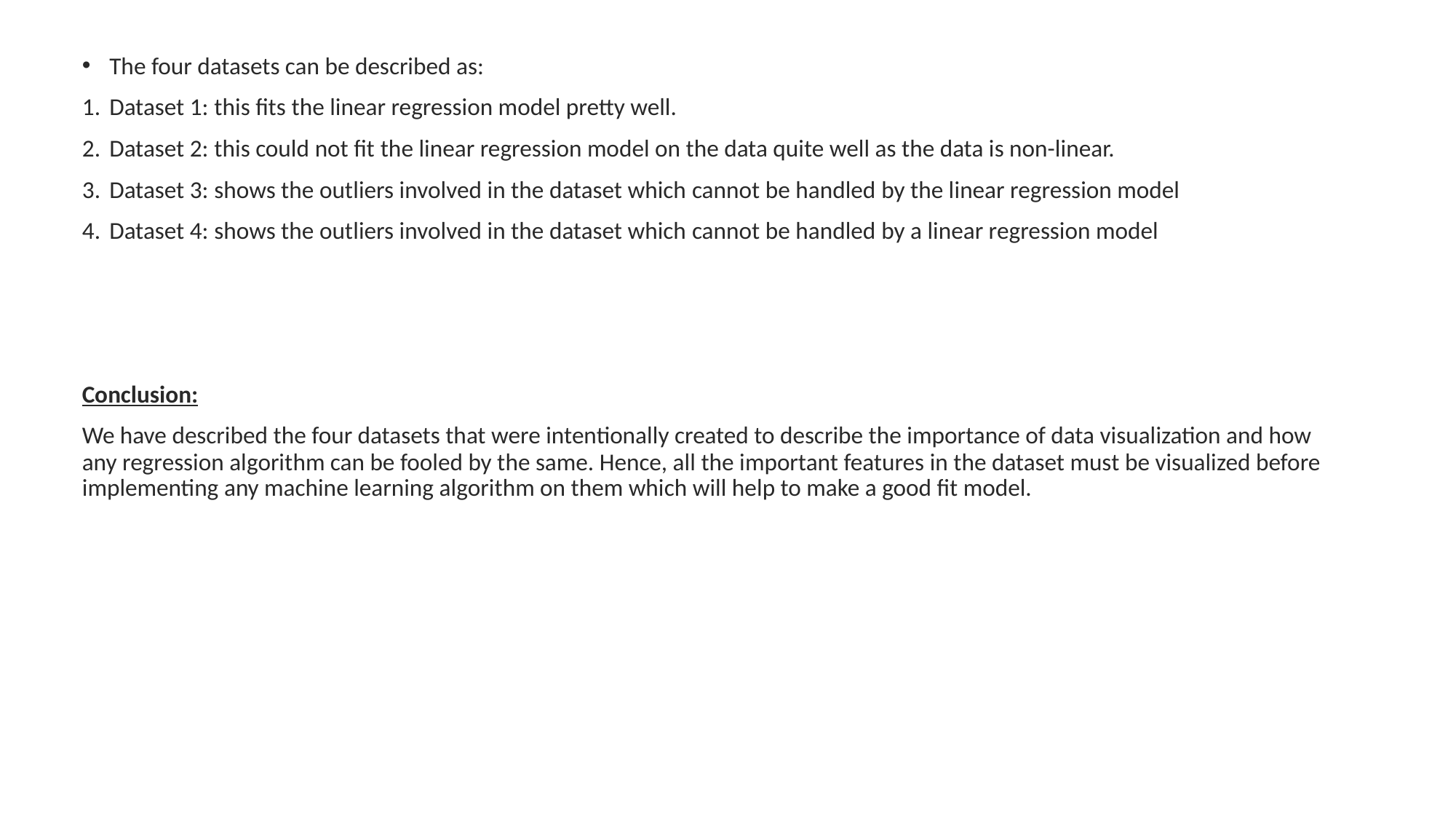

The four datasets can be described as:
Dataset 1: this fits the linear regression model pretty well.
Dataset 2: this could not fit the linear regression model on the data quite well as the data is non-linear.
Dataset 3: shows the outliers involved in the dataset which cannot be handled by the linear regression model
Dataset 4: shows the outliers involved in the dataset which cannot be handled by a linear regression model

Conclusion:
We have described the four datasets that were intentionally created to describe the importance of data visualization and how any regression algorithm can be fooled by the same. Hence, all the important features in the dataset must be visualized before implementing any machine learning algorithm on them which will help to make a good fit model.